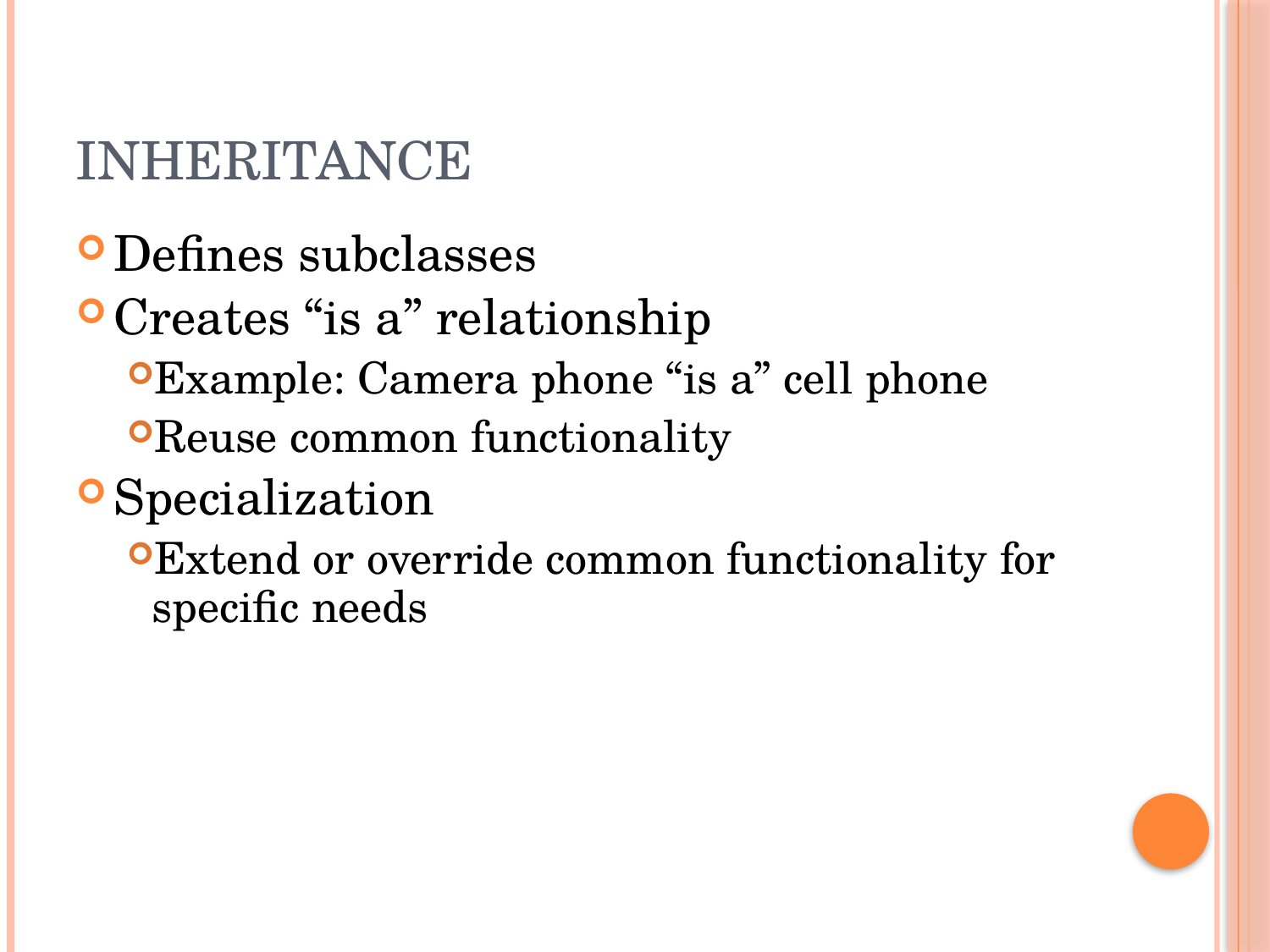

# Inheritance
Defines subclasses
Creates “is a” relationship
Example: Camera phone “is a” cell phone
Reuse common functionality
Specialization
Extend or override common functionality for specific needs